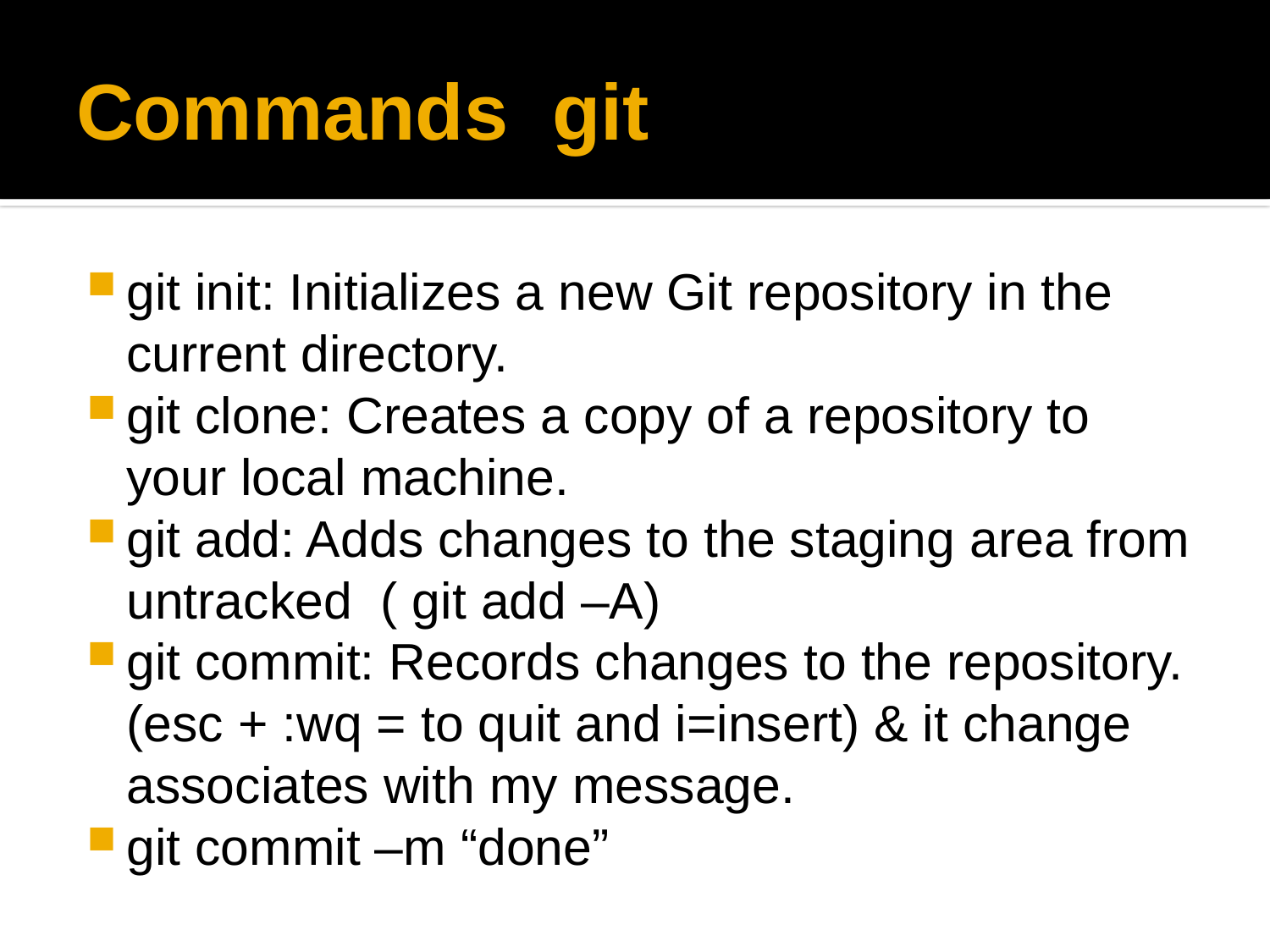

# Commands  git
git init: Initializes a new Git repository in the current directory.
git clone: Creates a copy of a repository to your local machine.
git add: Adds changes to the staging area from untracked  ( git add –A)
git commit: Records changes to the repository.(esc + :wq = to quit and i=insert) & it change associates with my message.
git commit –m “done”